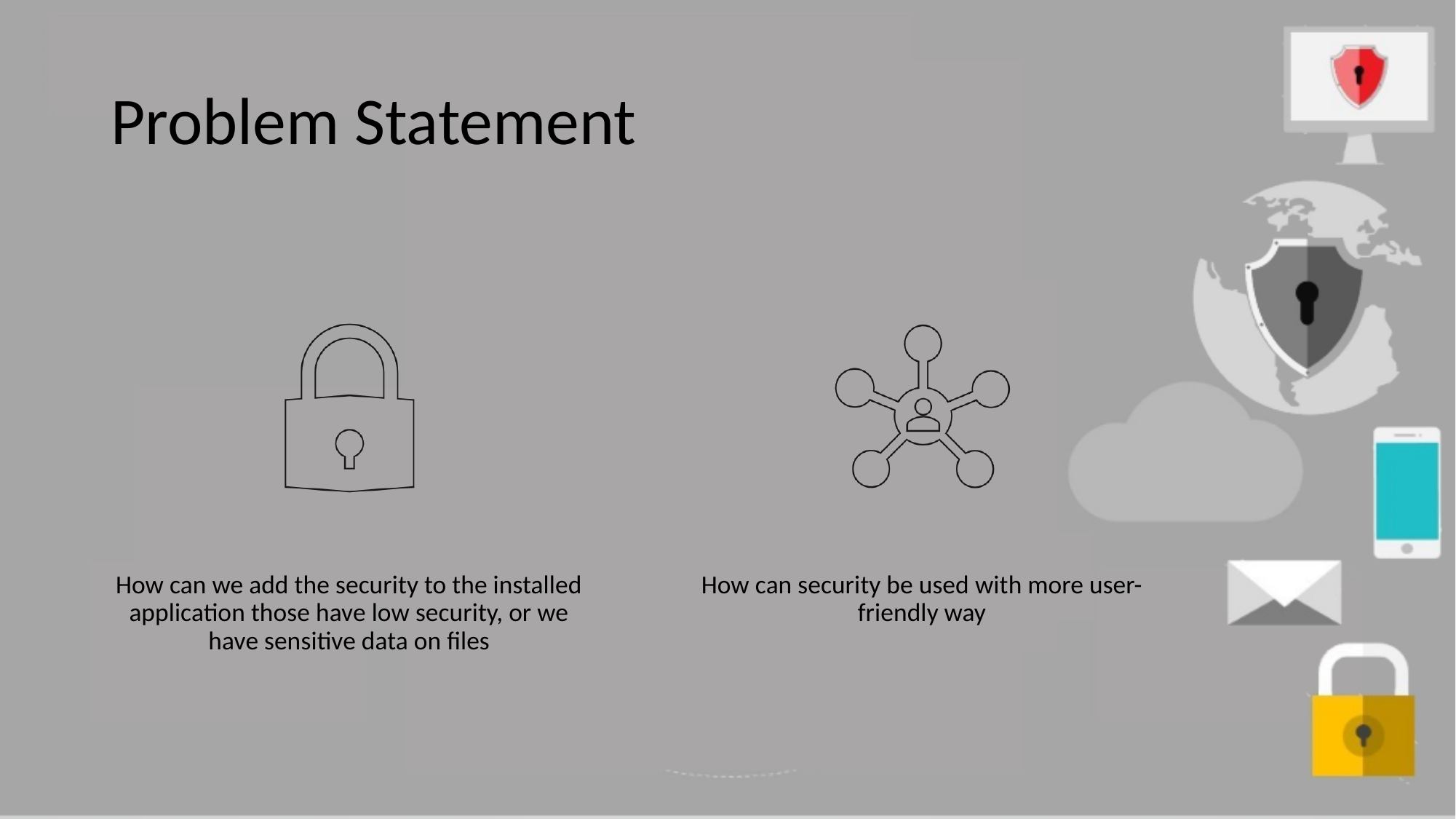

# Problem Statement
How can we add the security to the installed application those have low security, or we have sensitive data on files
How can security be used with more user-friendly way